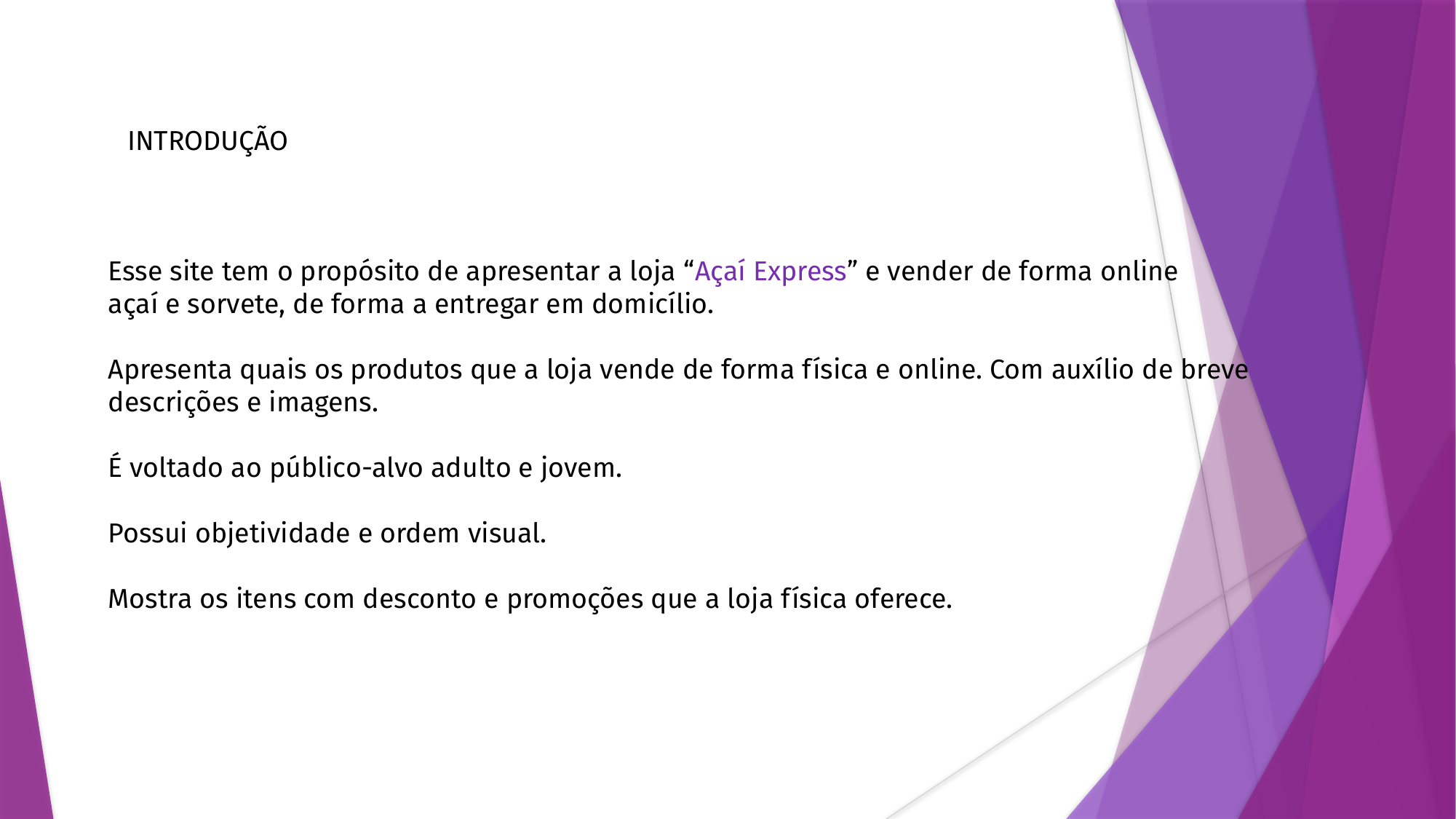

INTRODUÇÃO
Esse site tem o propósito de apresentar a loja “Açaí Express” e vender de forma online
açaí e sorvete, de forma a entregar em domicílio.

Apresenta quais os produtos que a loja vende de forma física e online. Com auxílio de breve
descrições e imagens.

É voltado ao público-alvo adulto e jovem.

Possui objetividade e ordem visual.

Mostra os itens com desconto e promoções que a loja física oferece.